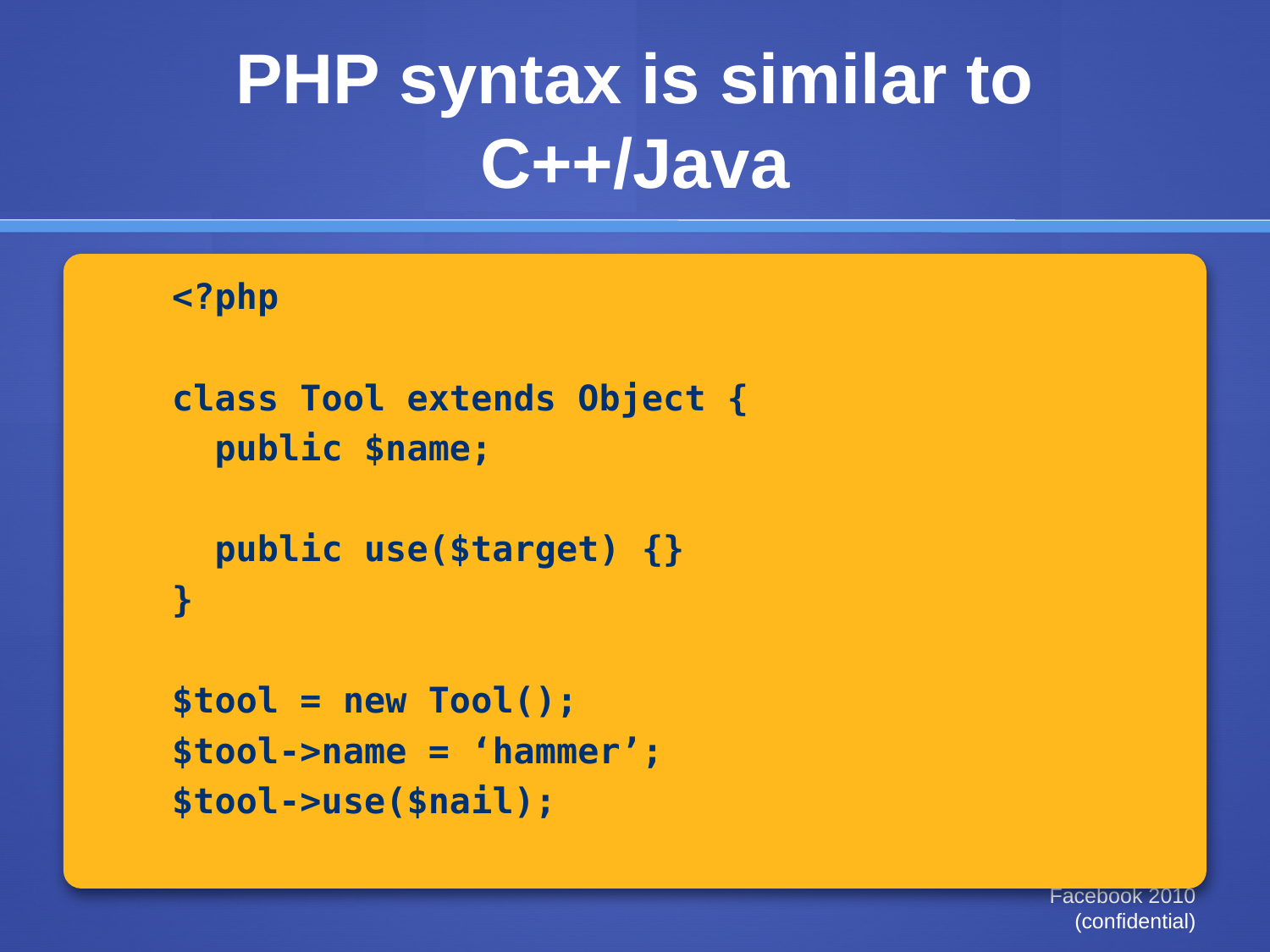

# PHP syntax is similar to C++/Java

<?php

class Tool extends Object {
  public $name;

  public use($target) {}
}

$tool = new Tool();
$tool->name = ‘hammer’;
$tool->use($nail);

Facebook 2010 (confidential)